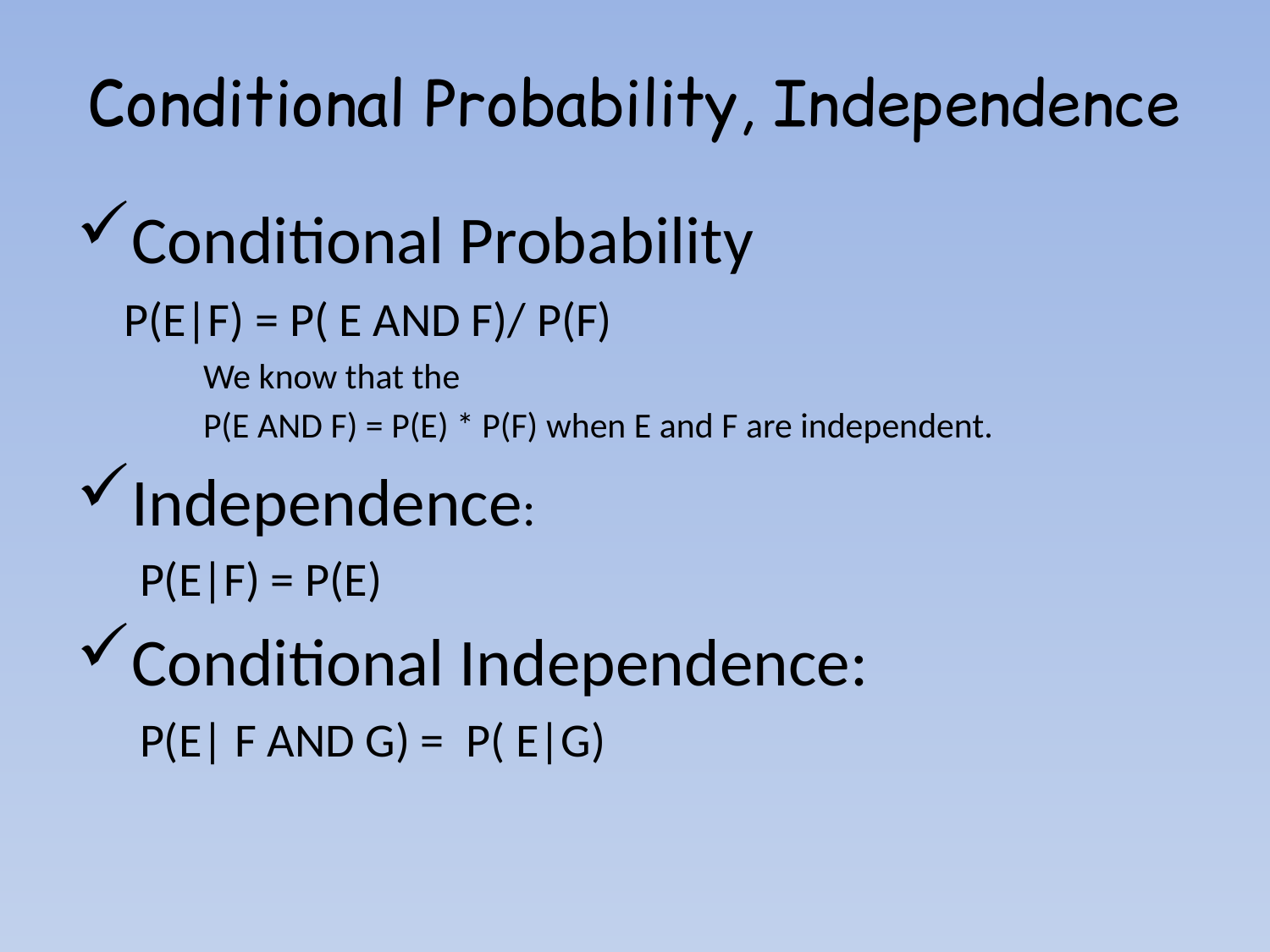

# Conditional Probability, Independence
Conditional Probability
	P(E|F) = P( E AND F)/ P(F)
We know that the
P(E AND F) = P(E) * P(F) when E and F are independent.
Independence:
P(E|F) = P(E)
Conditional Independence:
P(E| F AND G) =  P( E|G)